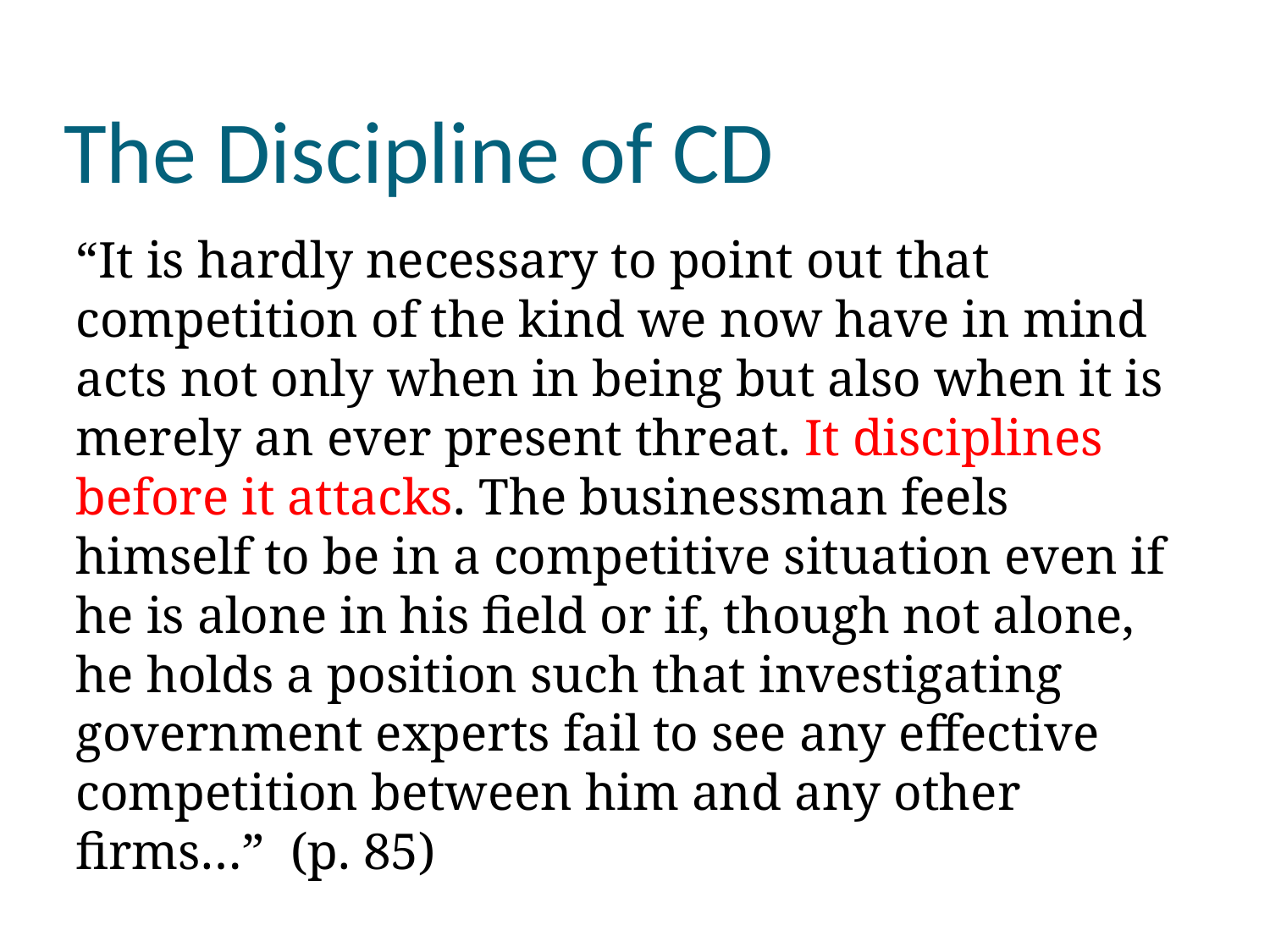

The Discipline of CD
“It is hardly necessary to point out that competition of the kind we now have in mind acts not only when in being but also when it is merely an ever present threat. It disciplines before it attacks. The businessman feels himself to be in a competitive situation even if he is alone in his field or if, though not alone, he holds a position such that investigating government experts fail to see any effective competition between him and any other firms…”  (p. 85)